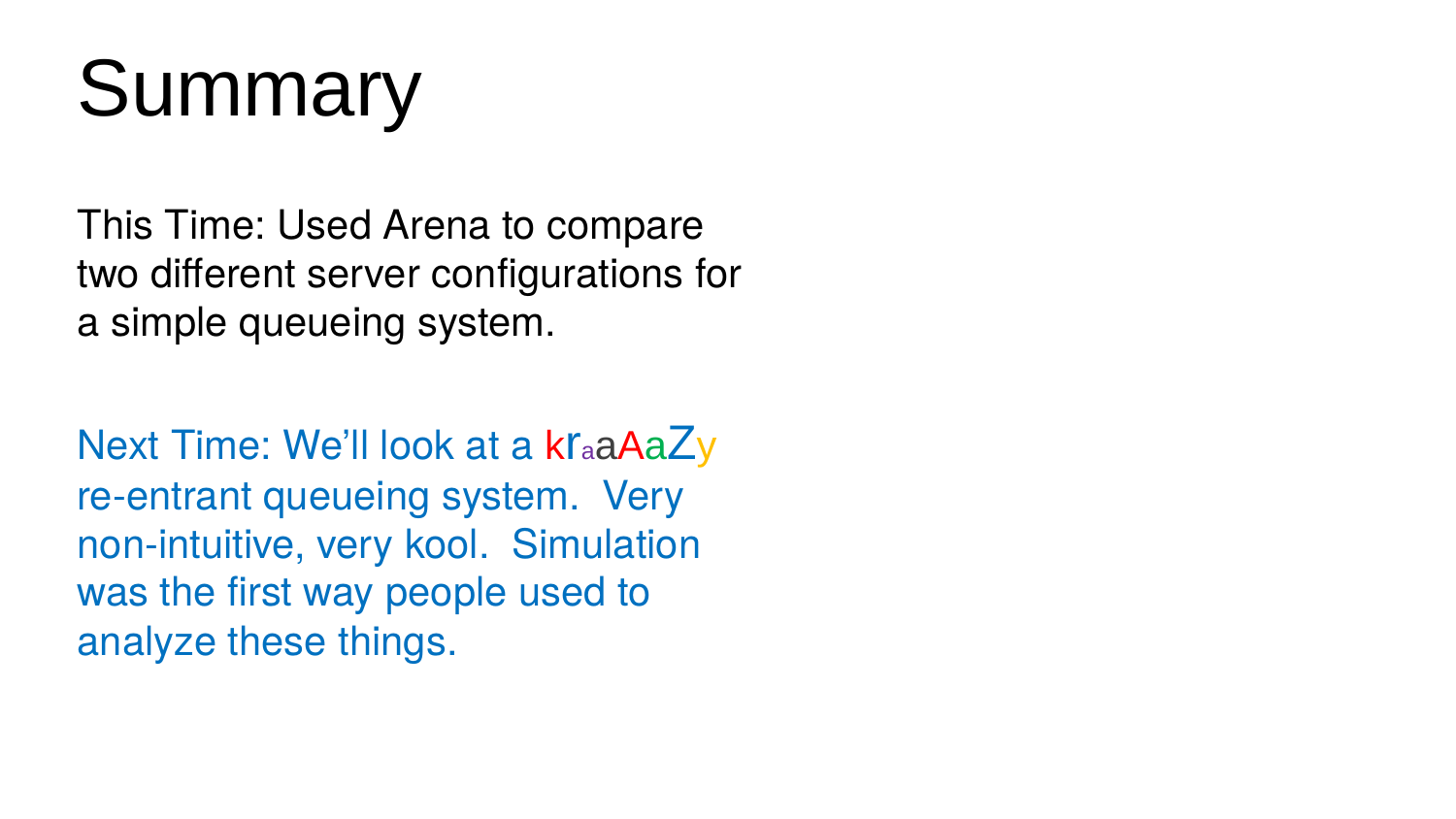

Summary

This Time: Used Arena to compare two different server configurations for a simple queueing system.

Next Time: We’ll look at a kraaAaZy re-entrant queueing system.  Very non-intuitive, very kool.  Simulation was the first way people used to analyze these things.